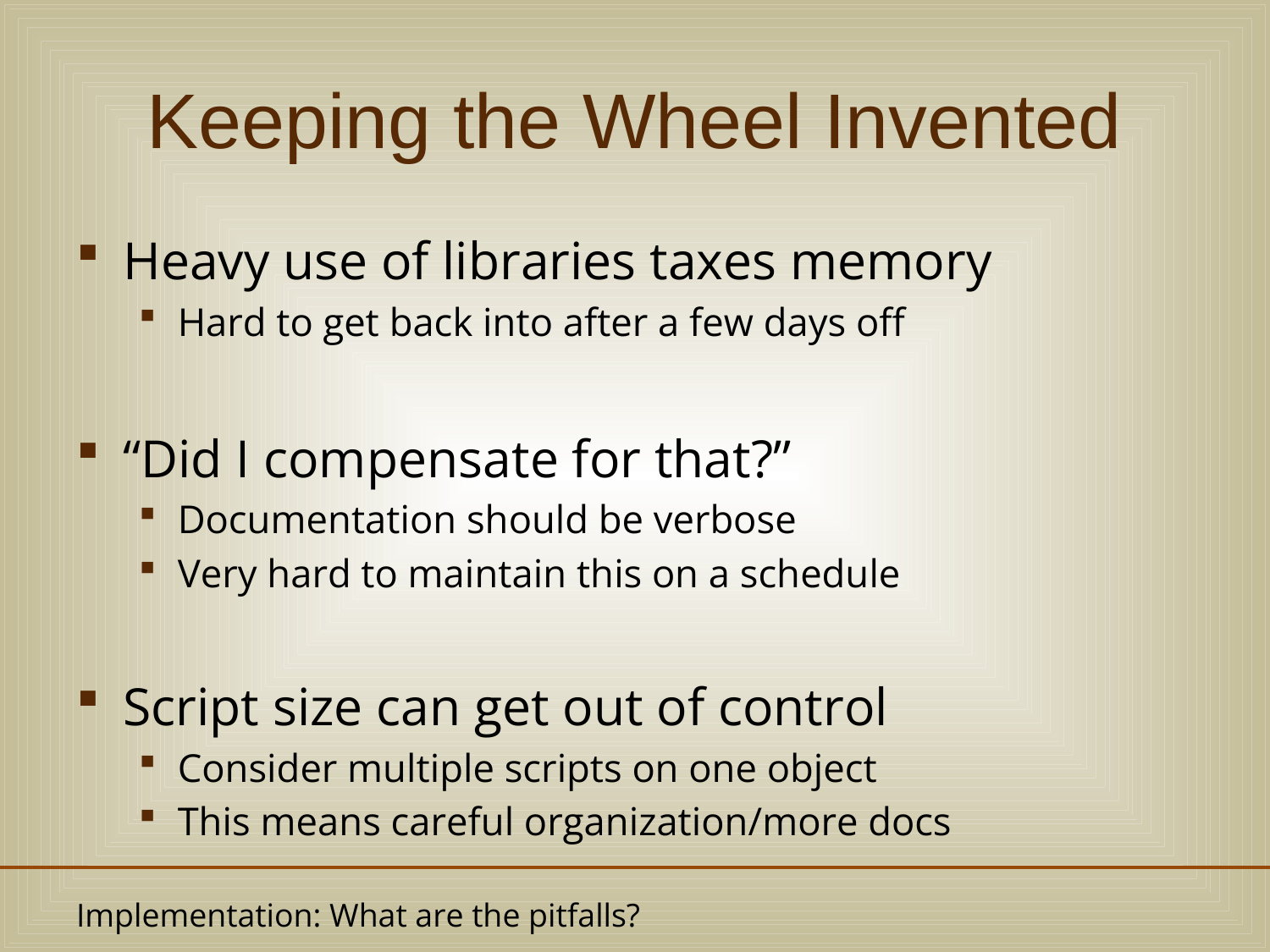

# Keeping the Wheel Invented
Heavy use of libraries taxes memory
Hard to get back into after a few days off

“Did I compensate for that?”
Documentation should be verbose
Very hard to maintain this on a schedule

Script size can get out of control
Consider multiple scripts on one object
This means careful organization/more docs

Implementation: What are the pitfalls?